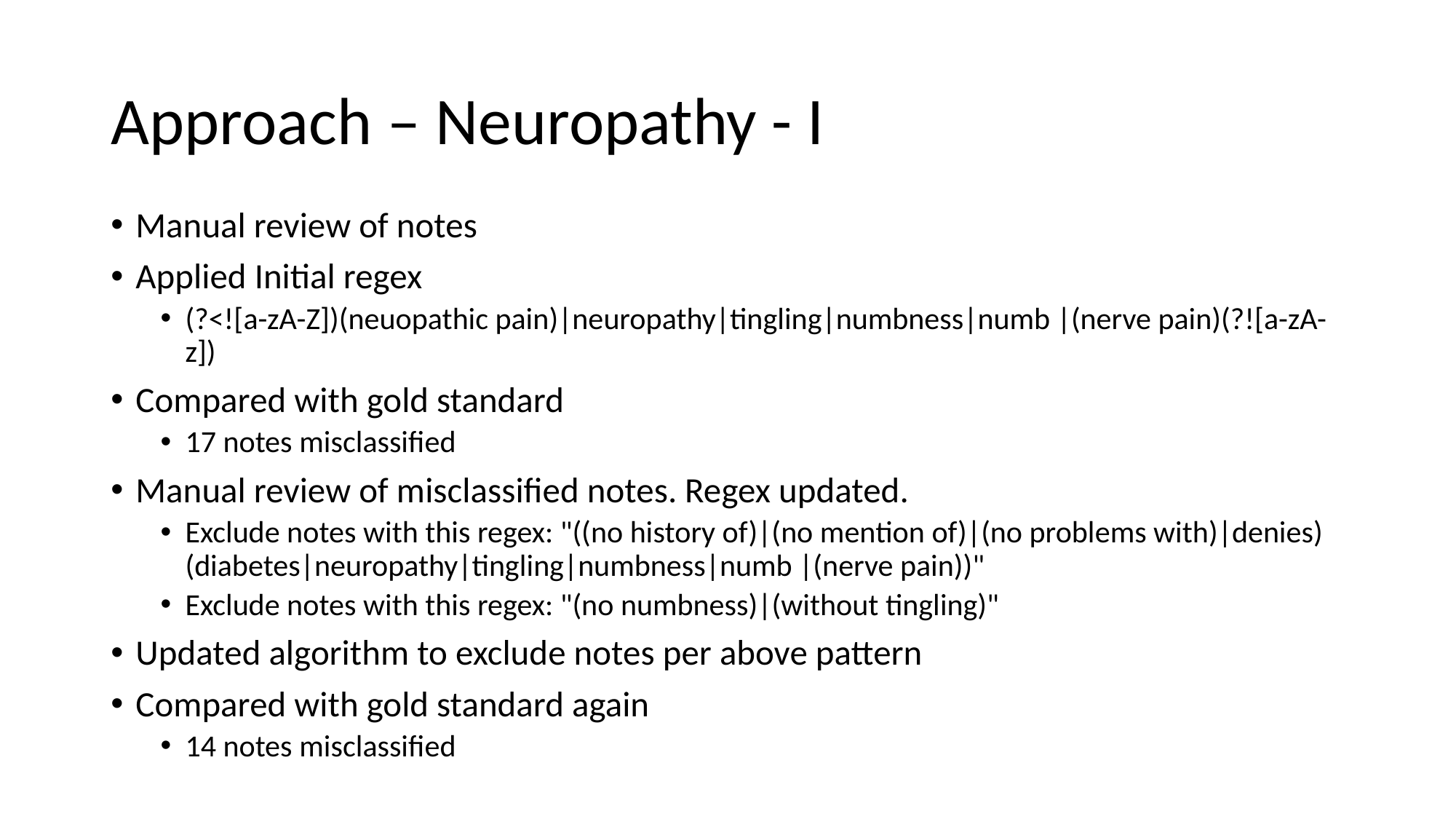

# Approach – Neuropathy - I
Manual review of notes
Applied Initial regex
(?<![a-zA-Z])(neuopathic pain)|neuropathy|tingling|numbness|numb |(nerve pain)(?![a-zA-z])
Compared with gold standard
17 notes misclassified
Manual review of misclassified notes. Regex updated.
Exclude notes with this regex: "((no history of)|(no mention of)|(no problems with)|denies) (diabetes|neuropathy|tingling|numbness|numb |(nerve pain))"
Exclude notes with this regex: "(no numbness)|(without tingling)"
Updated algorithm to exclude notes per above pattern
Compared with gold standard again
14 notes misclassified